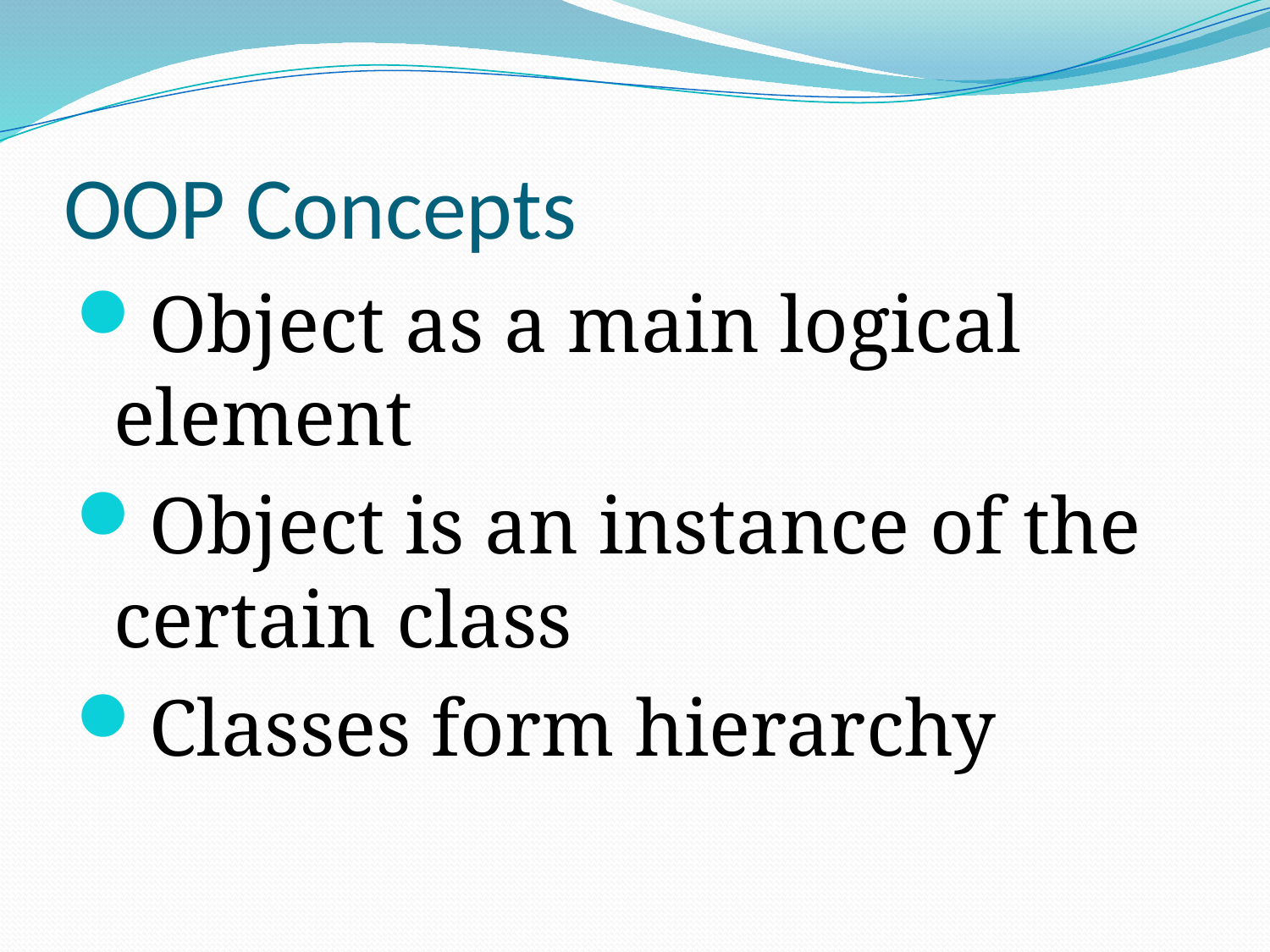

# OOP Concepts
Object as a main logical element
Object is an instance of the certain class
Classes form hierarchy